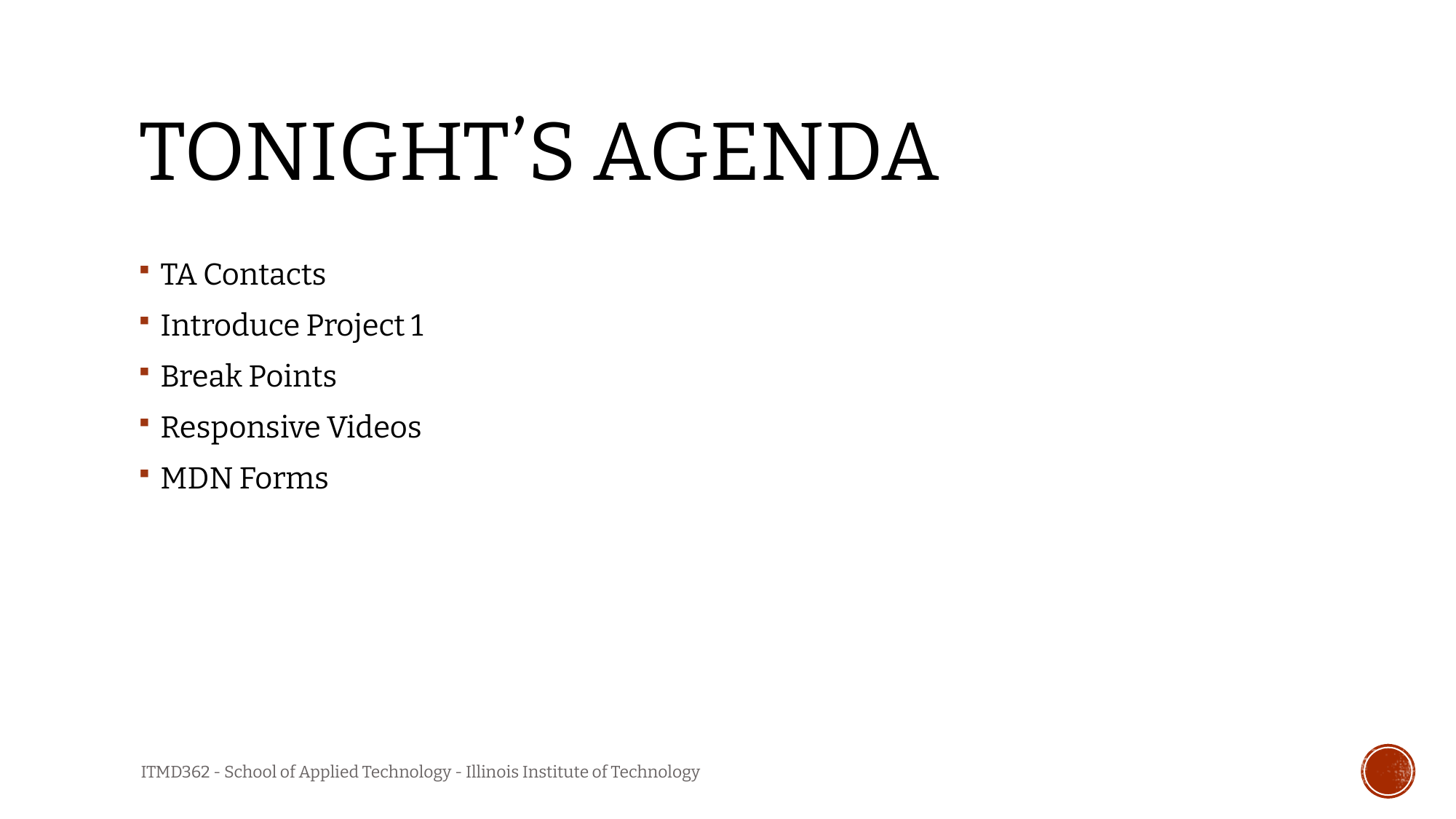

# Tonight’s Agenda
TA Contacts
Introduce Project 1
Break Points
Responsive Videos
MDN Forms

ITMD362 - School of Applied Technology - Illinois Institute of Technology